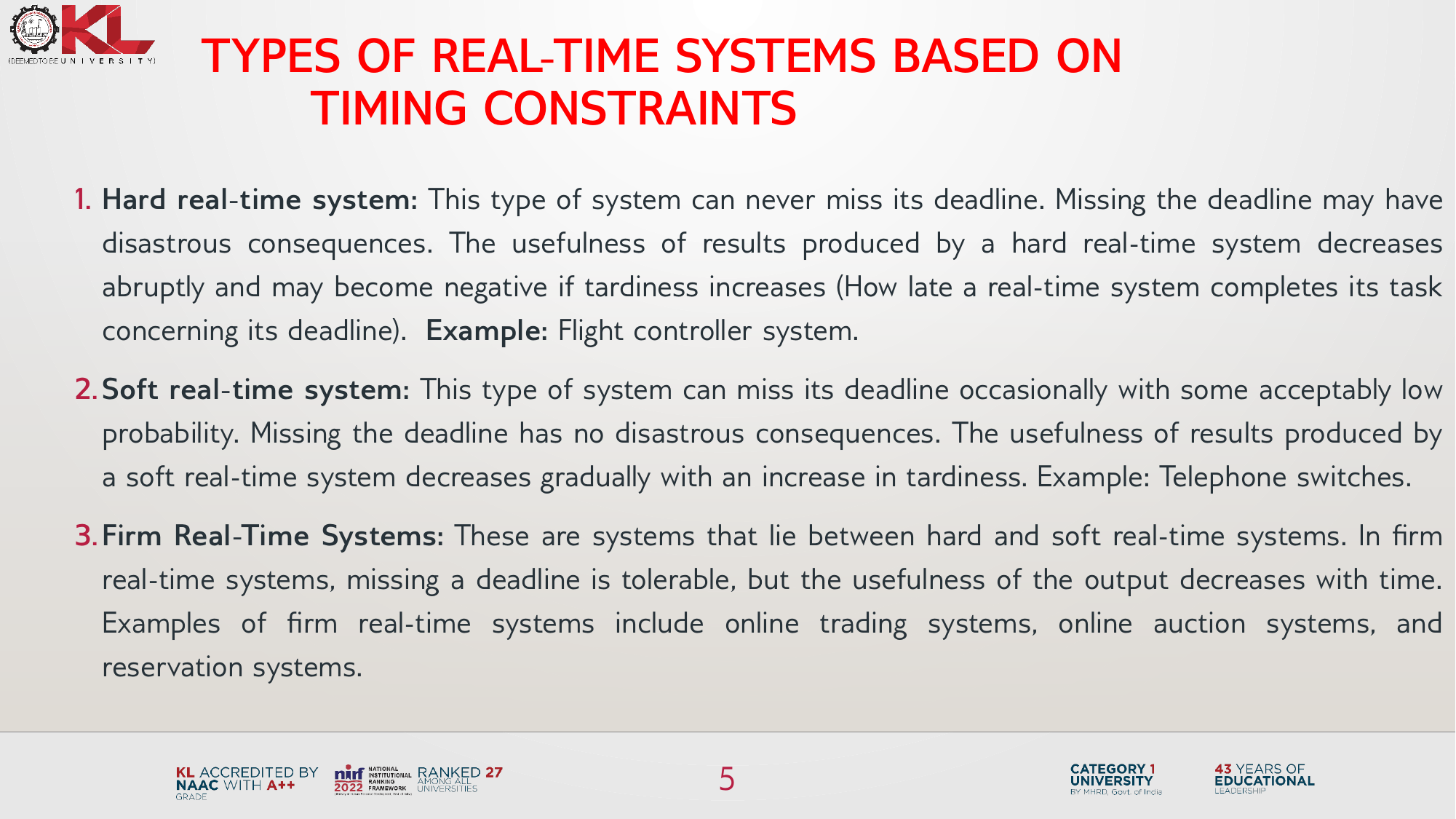

# Types of real-time systems based on 				timing constraints
Hard real-time system: This type of system can never miss its deadline. Missing the deadline may have disastrous consequences. The usefulness of results produced by a hard real-time system decreases abruptly and may become negative if tardiness increases (How late a real-time system completes its task concerning its deadline).  Example: Flight controller system.
Soft real-time system: This type of system can miss its deadline occasionally with some acceptably low probability. Missing the deadline has no disastrous consequences. The usefulness of results produced by a soft real-time system decreases gradually with an increase in tardiness. Example: Telephone switches.
Firm Real-Time Systems: These are systems that lie between hard and soft real-time systems. In firm real-time systems, missing a deadline is tolerable, but the usefulness of the output decreases with time. Examples of firm real-time systems include online trading systems, online auction systems, and reservation systems.

5